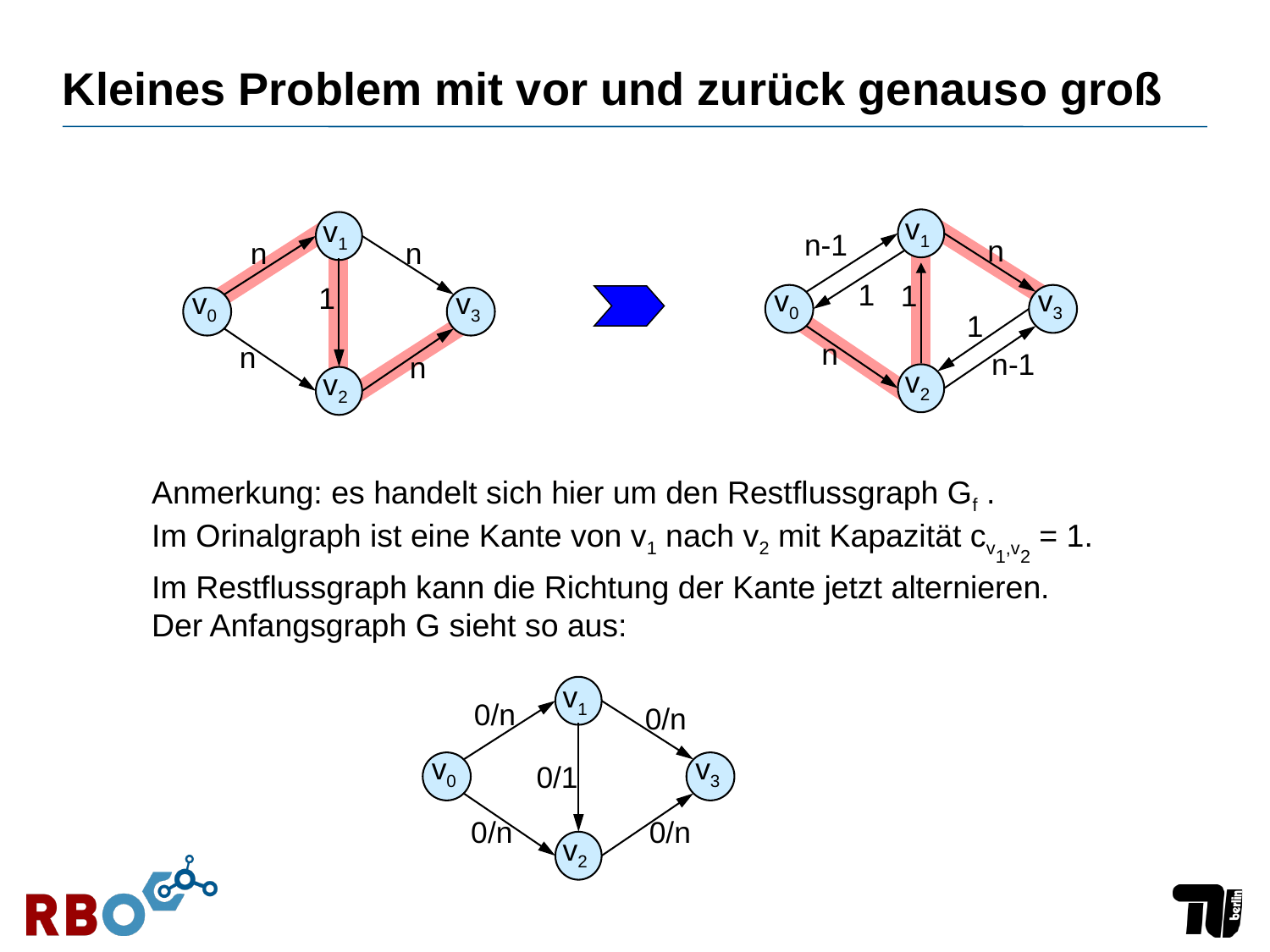

# Kleines Problem mit vor und zurück genauso groß

v1

v1
n-1
n
n
n

1
1
1

v0
v3
v0
v3

1
n
n
n-1
n
v2

v2

Anmerkung: es handelt sich hier um den Restflussgraph Gf .
Im Orinalgraph ist eine Kante von v1 nach v2 mit Kapazität cv1,v2 = 1.
Im Restflussgraph kann die Richtung der Kante jetzt alternieren.
Der Anfangsgraph G sieht so aus:

v1
0/n
0/n
v0
v3

0/1
0/n
0/n
v2